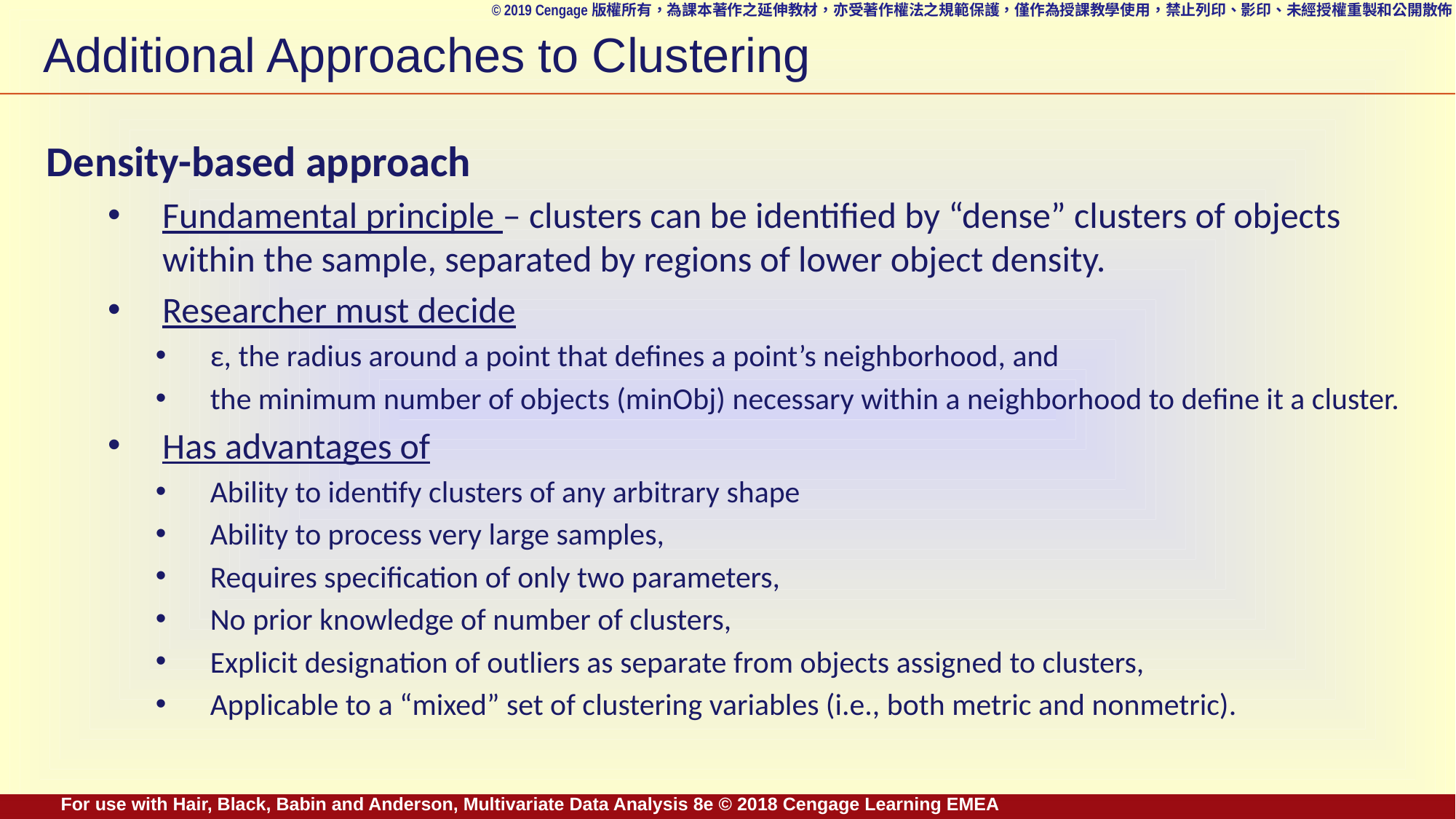

# Additional Approaches to Clustering
Density-based approach
Fundamental principle – clusters can be identified by “dense” clusters of objects within the sample, separated by regions of lower object density.
Researcher must decide
ε, the radius around a point that defines a point’s neighborhood, and
the minimum number of objects (minObj) necessary within a neighborhood to define it a cluster.
Has advantages of
Ability to identify clusters of any arbitrary shape
Ability to process very large samples,
Requires specification of only two parameters,
No prior knowledge of number of clusters,
Explicit designation of outliers as separate from objects assigned to clusters,
Applicable to a “mixed” set of clustering variables (i.e., both metric and nonmetric).
For use with Hair, Black, Babin and Anderson, Multivariate Data Analysis 8e © 2018 Cengage Learning EMEA